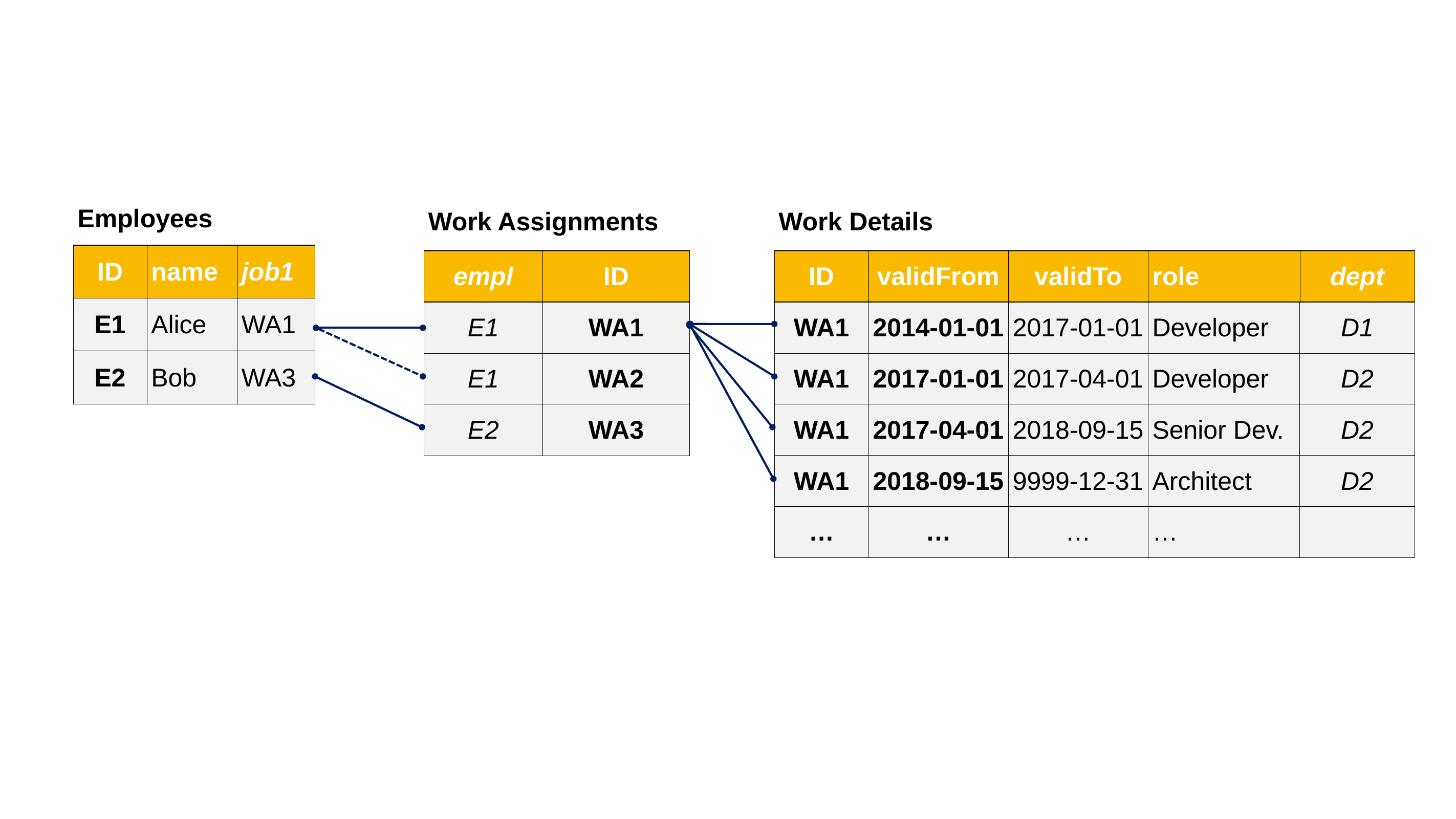

| Employees |  |  |
| --- | --- | --- |
| ID | name | job1 |
| E1 | Alice | WA1 |
| E2 | Bob | WA3 |
| Work Assignments |  |
| --- | --- |
| empl | ID |
| E1 | WA1 |
| E1 | WA2 |
| E2 | WA3 |
| Work Details |  |  |  |  |
| --- | --- | --- | --- | --- |
| ID | validFrom | validTo | role | dept |
| WA1 | 2014-01-01 | 2017-01-01 | Developer | D1 |
| WA1 | 2017-01-01 | 2017-04-01 | Developer | D2 |
| WA1 | 2017-04-01 | 2018-09-15 | Senior Dev. | D2 |
| WA1 | 2018-09-15 | 9999-12-31 | Architect | D2 |
| … | … | … | … |  |